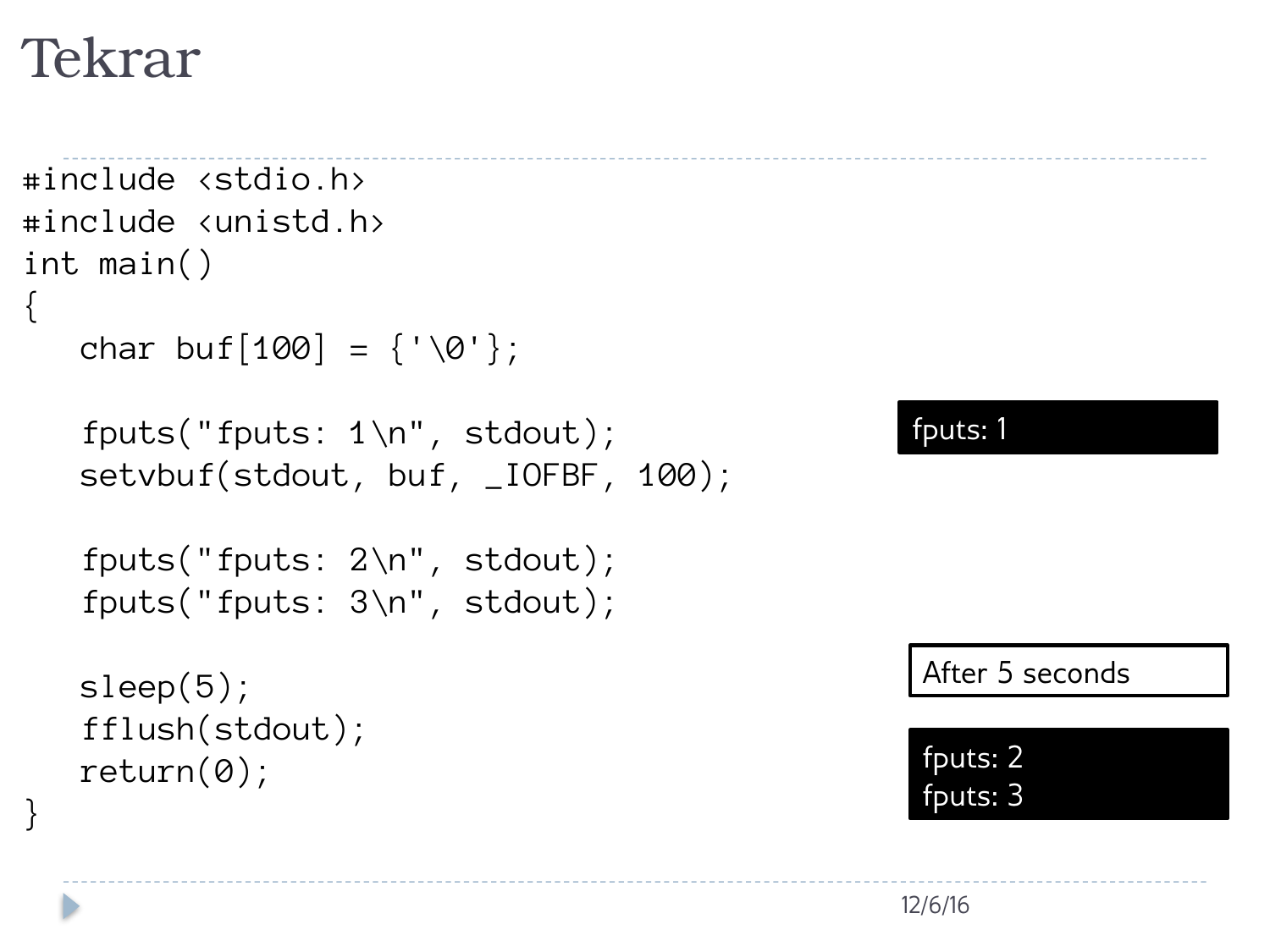

# Tekrar

#include <stdio.h>
#include <unistd.h>
int main()
{
   char buf[100] = {'\0'};

   fputs("fputs: 1\n", stdout);
   setvbuf(stdout, buf, _IOFBF, 100);

   fputs("fputs: 2\n", stdout);
   fputs("fputs: 3\n", stdout);

   sleep(5);
   fflush(stdout);
   return(0);
}

fputs: 1
After 5 seconds
fputs: 2
fputs: 3
12/6/16